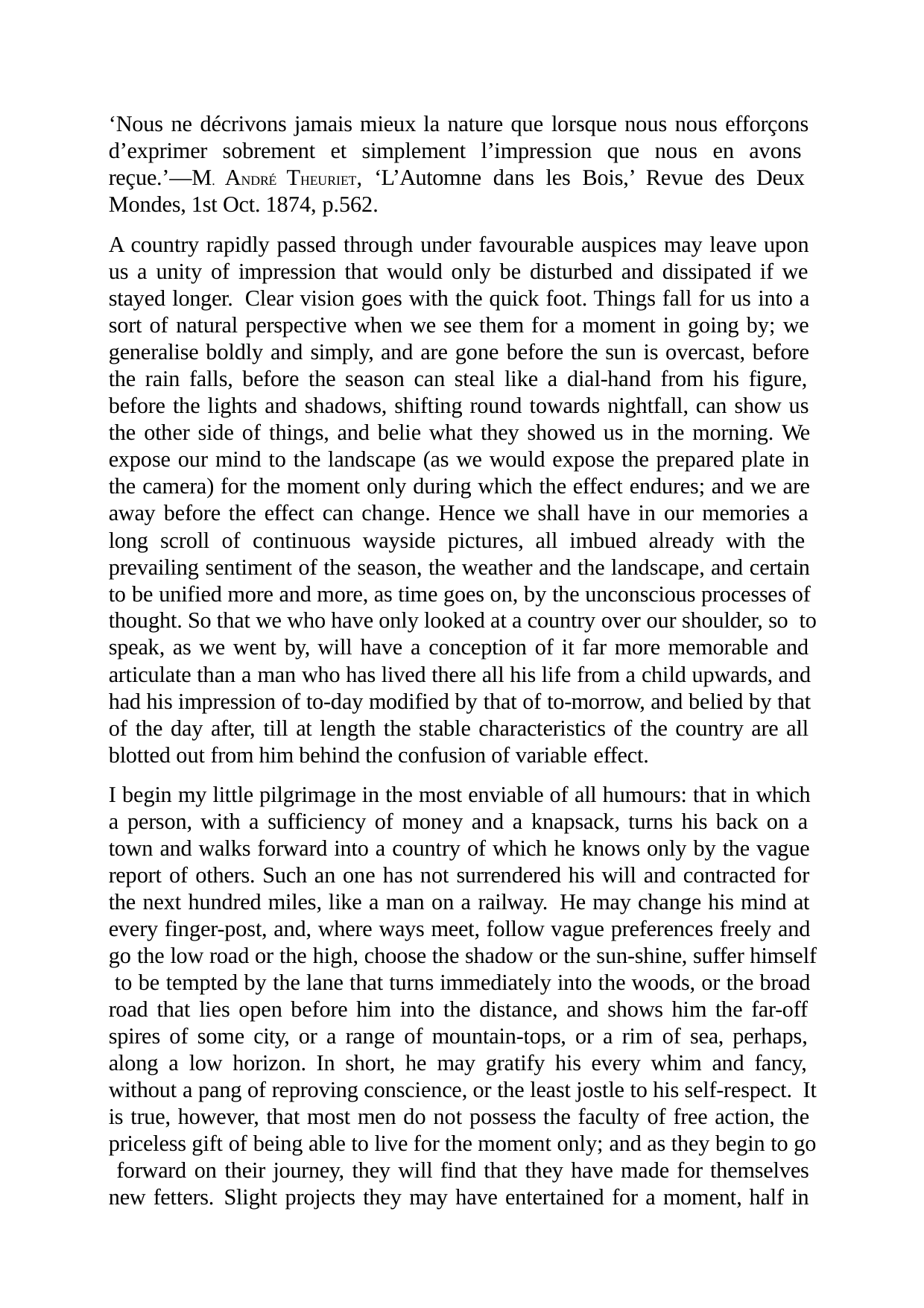

‘Nous ne décrivons jamais mieux la nature que lorsque nous nous efforçons  d’exprimer sobrement et simplement l’impression que nous en avons  reçue.’—M. ANDRÉ THEURIET, ‘L’Automne dans les Bois,’ Revue des Deux  Mondes, 1st Oct. 1874, p.562.
A country rapidly passed through under favourable auspices may leave upon  us a unity of impression that would only be disturbed and dissipated if we  stayed longer. Clear vision goes with the quick foot. Things fall for us into a  sort of natural perspective when we see them for a moment in going by; we  generalise boldly and simply, and are gone before the sun is overcast, before  the rain falls, before the season can steal like a dial-hand from his figure,  before the lights and shadows, shifting round towards nightfall, can show us  the other side of things, and belie what they showed us in the morning. We  expose our mind to the landscape (as we would expose the prepared plate in  the camera) for the moment only during which the effect endures; and we are  away before the effect can change. Hence we shall have in our memories a  long scroll of continuous wayside pictures, all imbued already with the  prevailing sentiment of the season, the weather and the landscape, and certain  to be unified more and more, as time goes on, by the unconscious processes of  thought. So that we who have only looked at a country over our shoulder, so  to speak, as we went by, will have a conception of it far more memorable and  articulate than a man who has lived there all his life from a child upwards, and  had his impression of to-day modified by that of to-morrow, and belied by that  of the day after, till at length the stable characteristics of the country are all  blotted out from him behind the confusion of variable effect.
I begin my little pilgrimage in the most enviable of all humours: that in which  a person, with a sufficiency of money and a knapsack, turns his back on a  town and walks forward into a country of which he knows only by the vague  report of others. Such an one has not surrendered his will and contracted for  the next hundred miles, like a man on a railway. He may change his mind at  every finger-post, and, where ways meet, follow vague preferences freely and  go the low road or the high, choose the shadow or the sun-shine, suffer himself  to be tempted by the lane that turns immediately into the woods, or the broad  road that lies open before him into the distance, and shows him the far-off  spires of some city, or a range of mountain-tops, or a rim of sea, perhaps,  along a low horizon. In short, he may gratify his every whim and fancy,  without a pang of reproving conscience, or the least jostle to his self-respect.  It is true, however, that most men do not possess the faculty of free action, the  priceless gift of being able to live for the moment only; and as they begin to go  forward on their journey, they will find that they have made for themselves  new fetters. Slight projects they may have entertained for a moment, half in